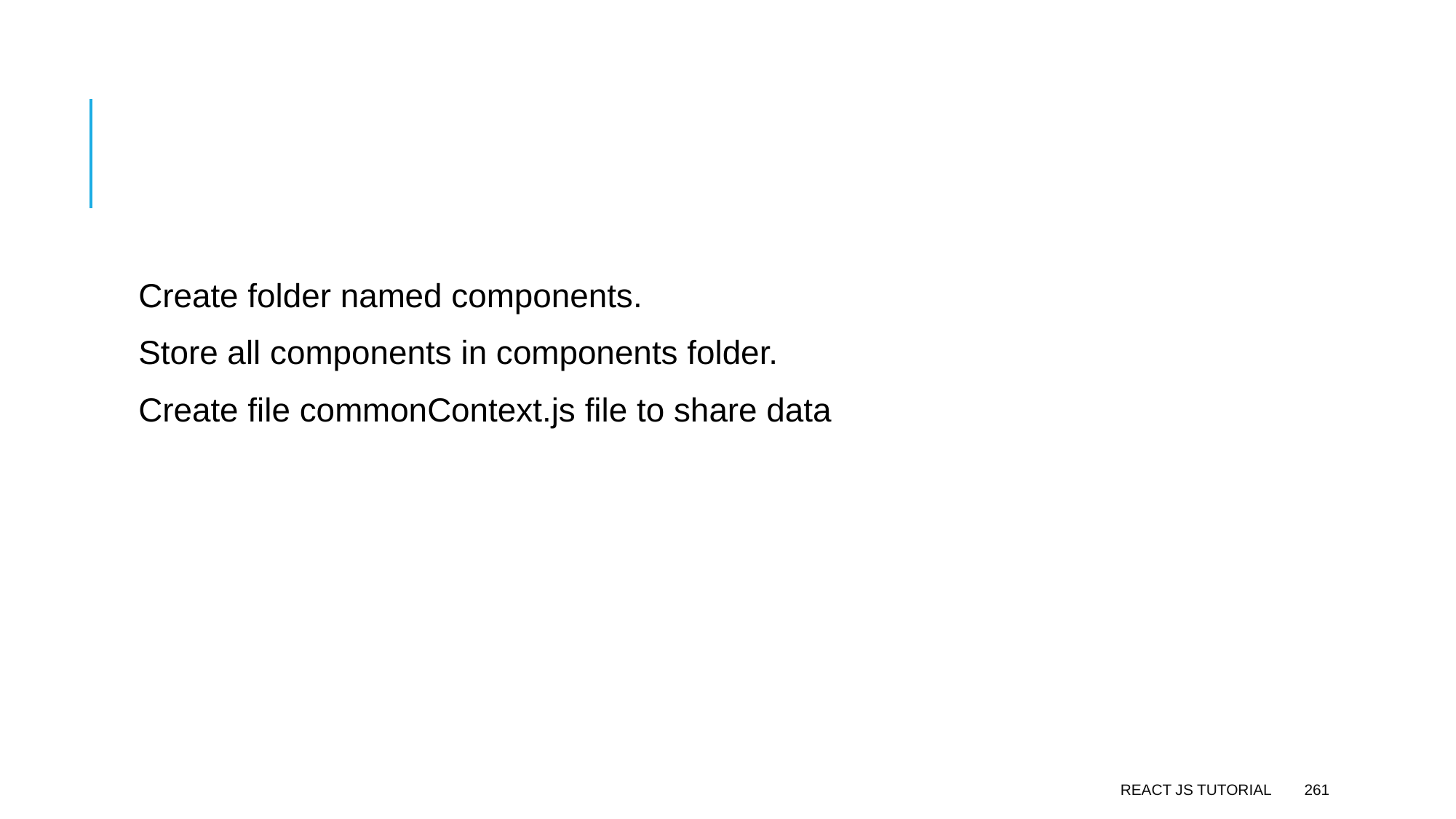

#
Create folder named components.
Store all components in components folder.
Create file commonContext.js file to share data

React JS Tutorial
261